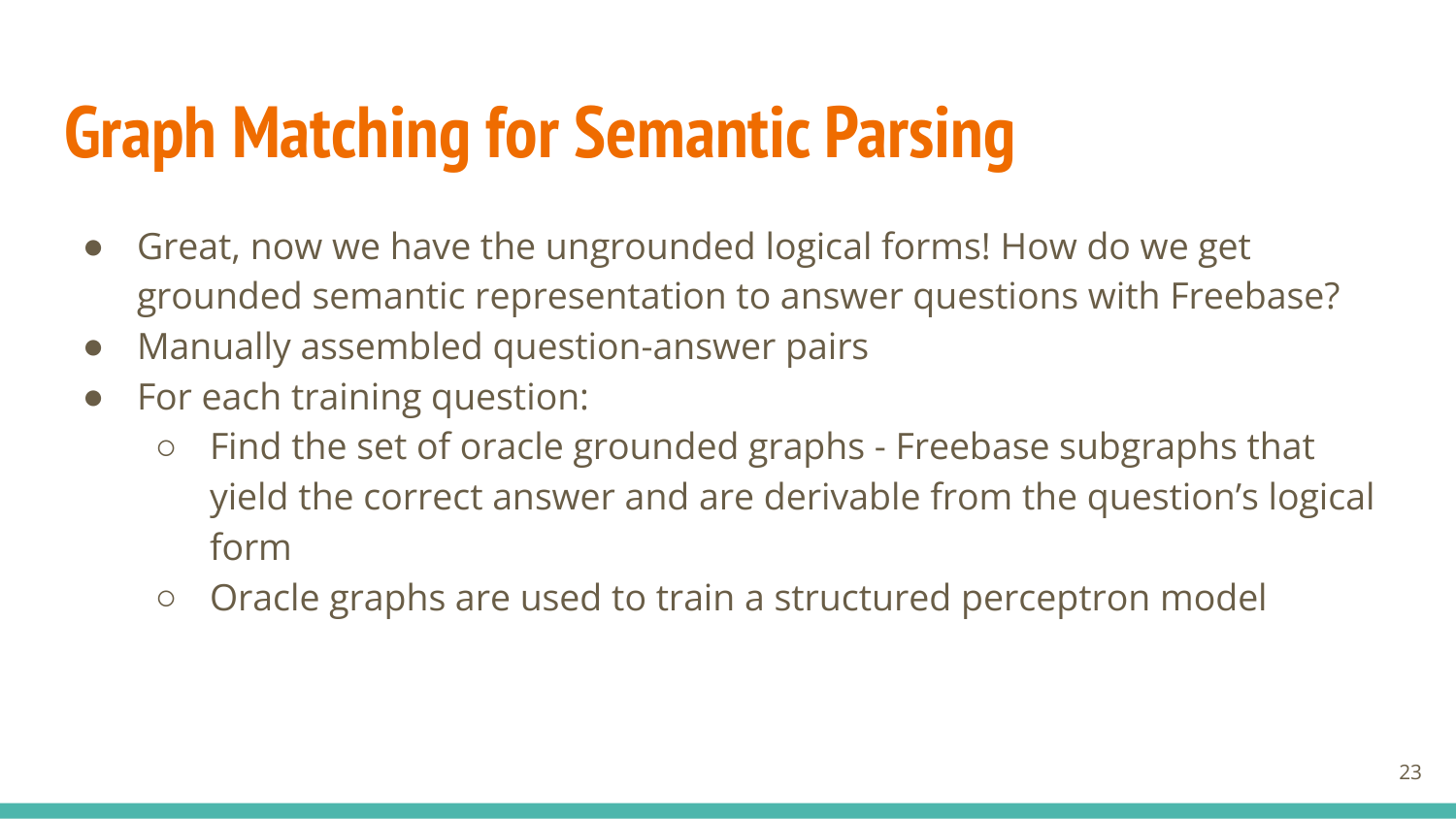

# Graph Matching for Semantic Parsing
Great, now we have the ungrounded logical forms! How do we get grounded semantic representation to answer questions with Freebase?
Manually assembled question-answer pairs
For each training question:
Find the set of oracle grounded graphs - Freebase subgraphs that yield the correct answer and are derivable from the question’s logical form
Oracle graphs are used to train a structured perceptron model
23